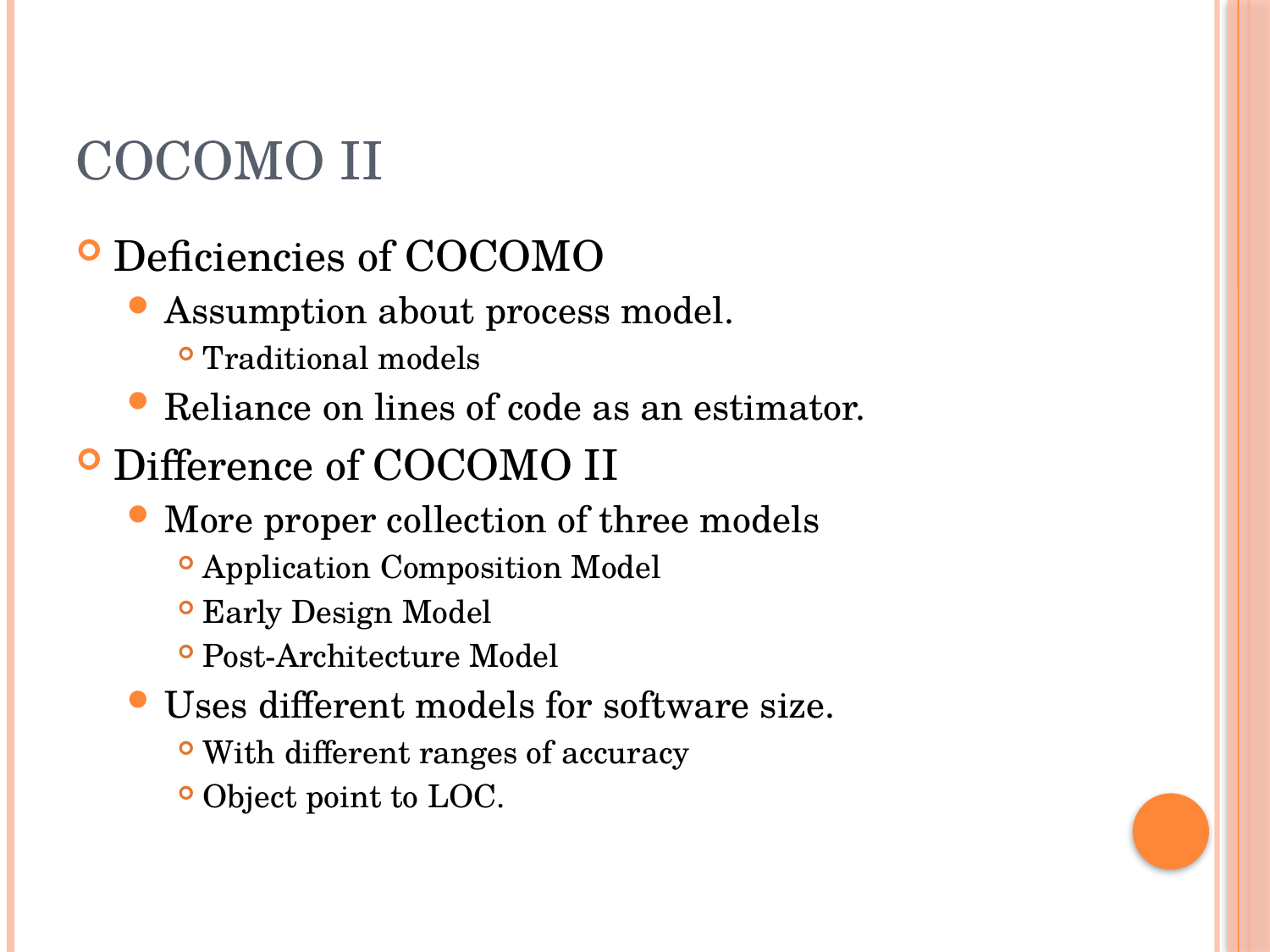

# COCOMO II
Deficiencies of COCOMO
Assumption about process model.
Traditional models
Reliance on lines of code as an estimator.
Difference of COCOMO II
More proper collection of three models
Application Composition Model
Early Design Model
Post-Architecture Model
Uses different models for software size.
With different ranges of accuracy
Object point to LOC.